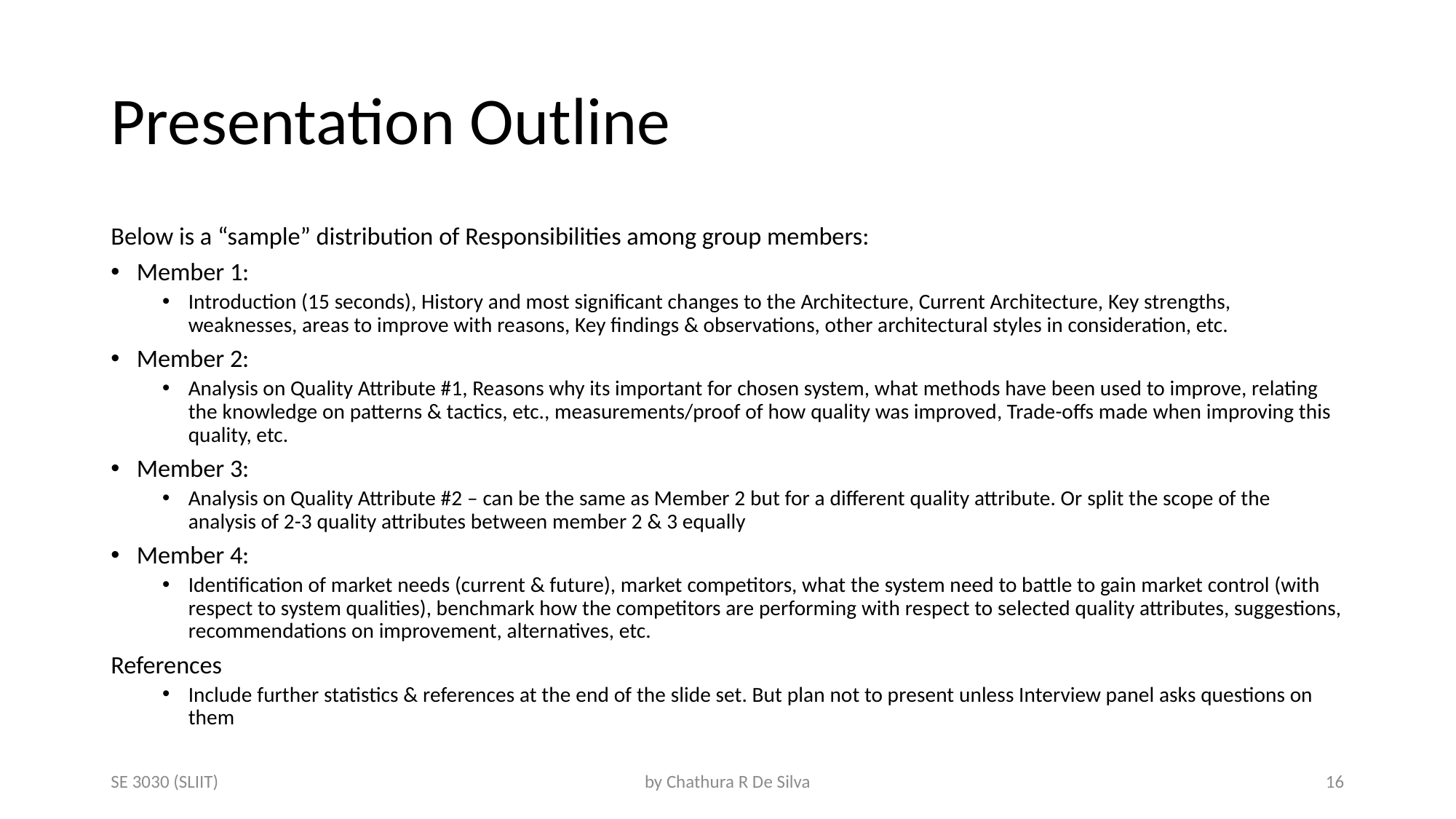

# Presentation Outline
Below is a “sample” distribution of Responsibilities among group members:
Member 1:
Introduction (15 seconds), History and most significant changes to the Architecture, Current Architecture, Key strengths, weaknesses, areas to improve with reasons, Key findings & observations, other architectural styles in consideration, etc.
Member 2:
Analysis on Quality Attribute #1, Reasons why its important for chosen system, what methods have been used to improve, relating the knowledge on patterns & tactics, etc., measurements/proof of how quality was improved, Trade-offs made when improving this quality, etc.
Member 3:
Analysis on Quality Attribute #2 – can be the same as Member 2 but for a different quality attribute. Or split the scope of the analysis of 2-3 quality attributes between member 2 & 3 equally
Member 4:
Identification of market needs (current & future), market competitors, what the system need to battle to gain market control (with respect to system qualities), benchmark how the competitors are performing with respect to selected quality attributes, suggestions, recommendations on improvement, alternatives, etc.
References
Include further statistics & references at the end of the slide set. But plan not to present unless Interview panel asks questions on them

SE 3030 (SLIIT)
by Chathura R De Silva
16